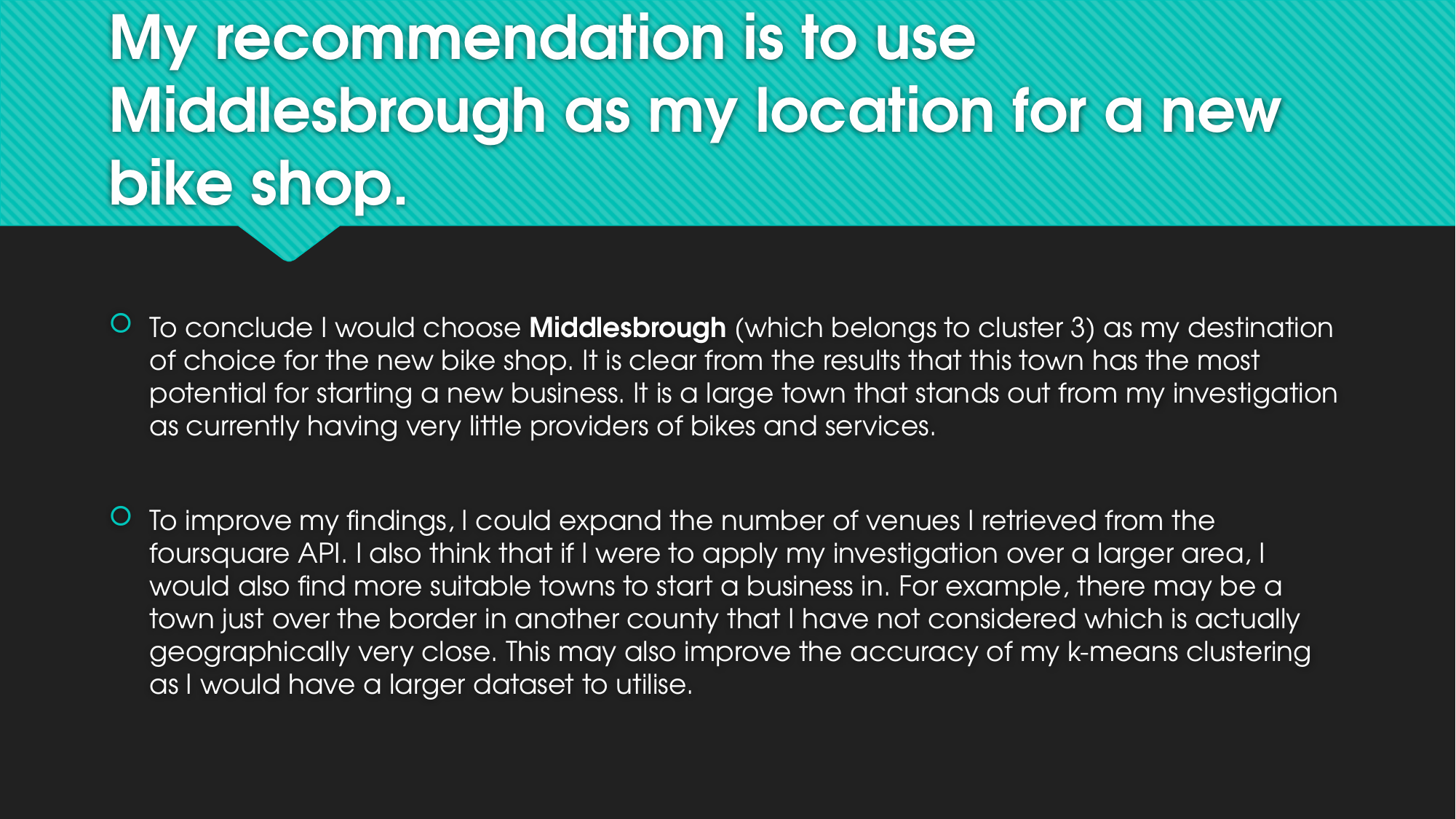

# My recommendation is to use Middlesbrough as my location for a new bike shop.
To conclude I would choose Middlesbrough (which belongs to cluster 3) as my destination of choice for the new bike shop. It is clear from the results that this town has the most potential for starting a new business. It is a large town that stands out from my investigation as currently having very little providers of bikes and services.

To improve my findings, I could expand the number of venues I retrieved from the foursquare API. I also think that if I were to apply my investigation over a larger area, I would also find more suitable towns to start a business in. For example, there may be a town just over the border in another county that I have not considered which is actually geographically very close. This may also improve the accuracy of my k-means clustering as I would have a larger dataset to utilise.